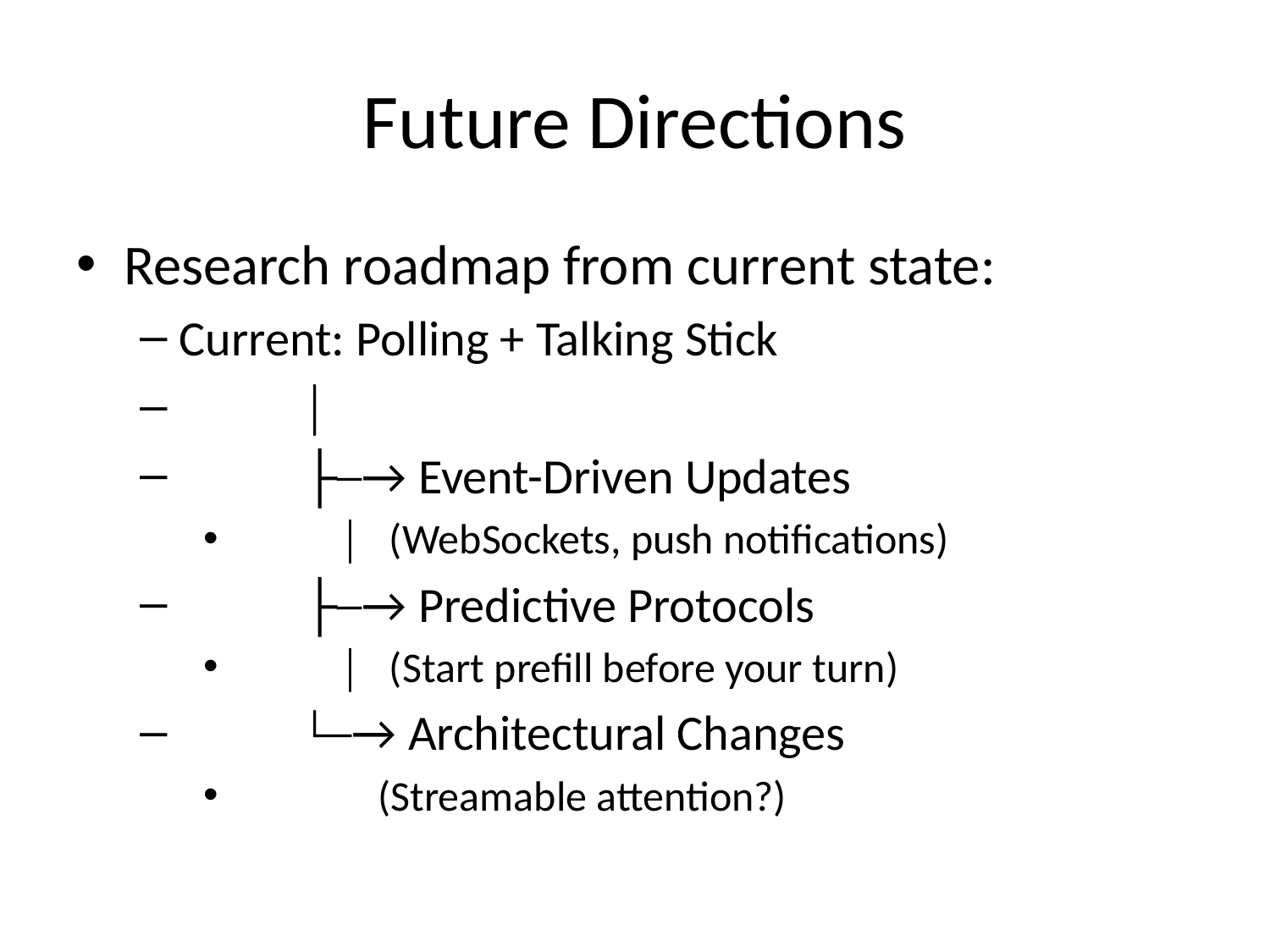

# Future Directions
Research roadmap from current state:
Current: Polling + Talking Stick
           │
           ├─→ Event-Driven Updates
           │   (WebSockets, push notifications)
           ├─→ Predictive Protocols
           │   (Start prefill before your turn)
           └─→ Architectural Changes
               (Streamable attention?)